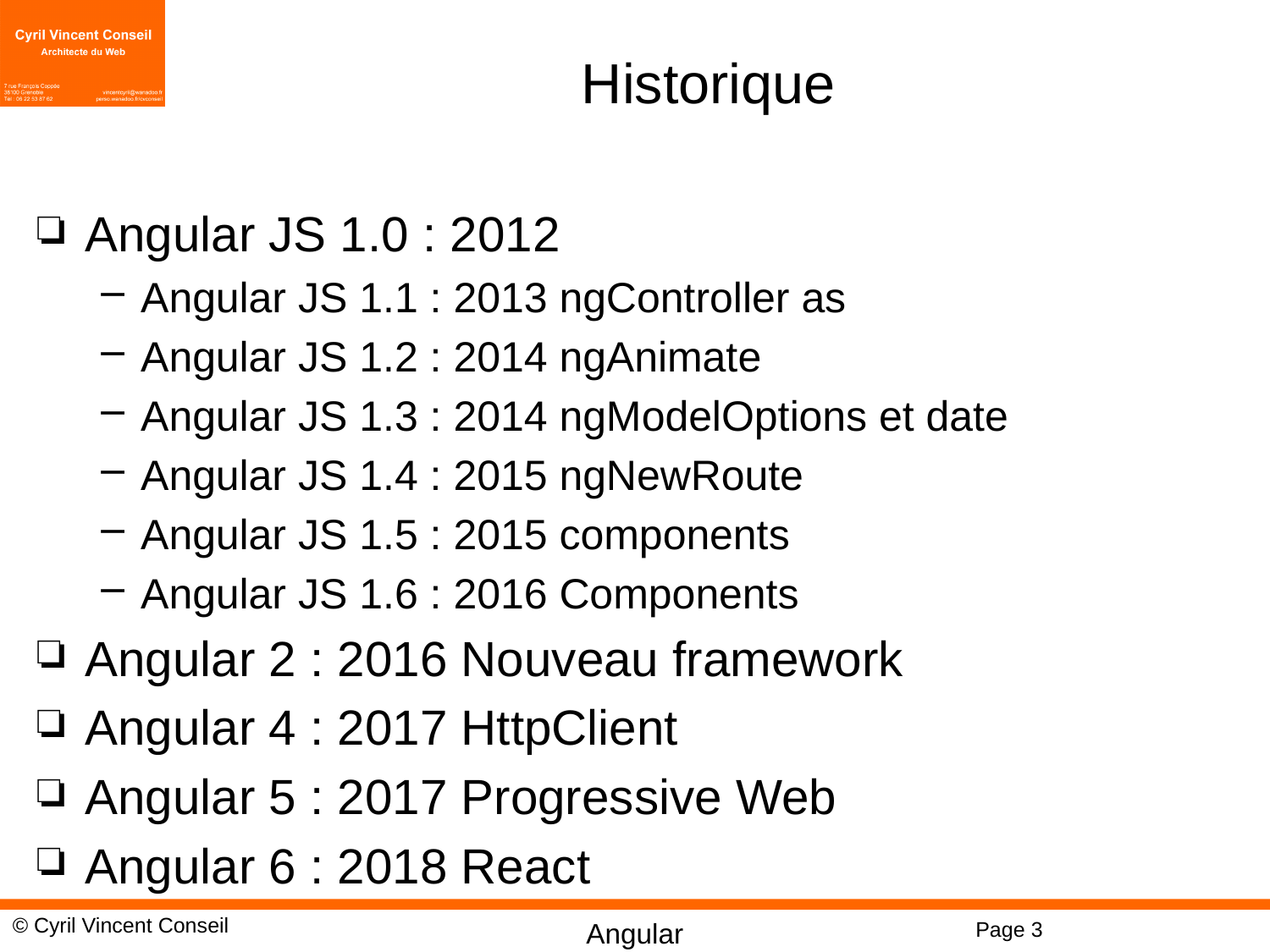

# Historique
Angular JS 1.0 : 2012
Angular JS 1.1 : 2013 ngController as
Angular JS 1.2 : 2014 ngAnimate
Angular JS 1.3 : 2014 ngModelOptions et date
Angular JS 1.4 : 2015 ngNewRoute
Angular JS 1.5 : 2015 components
Angular JS 1.6 : 2016 Components
Angular 2 : 2016 Nouveau framework
Angular 4 : 2017 HttpClient
Angular 5 : 2017 Progressive Web
Angular 6 : 2018 React